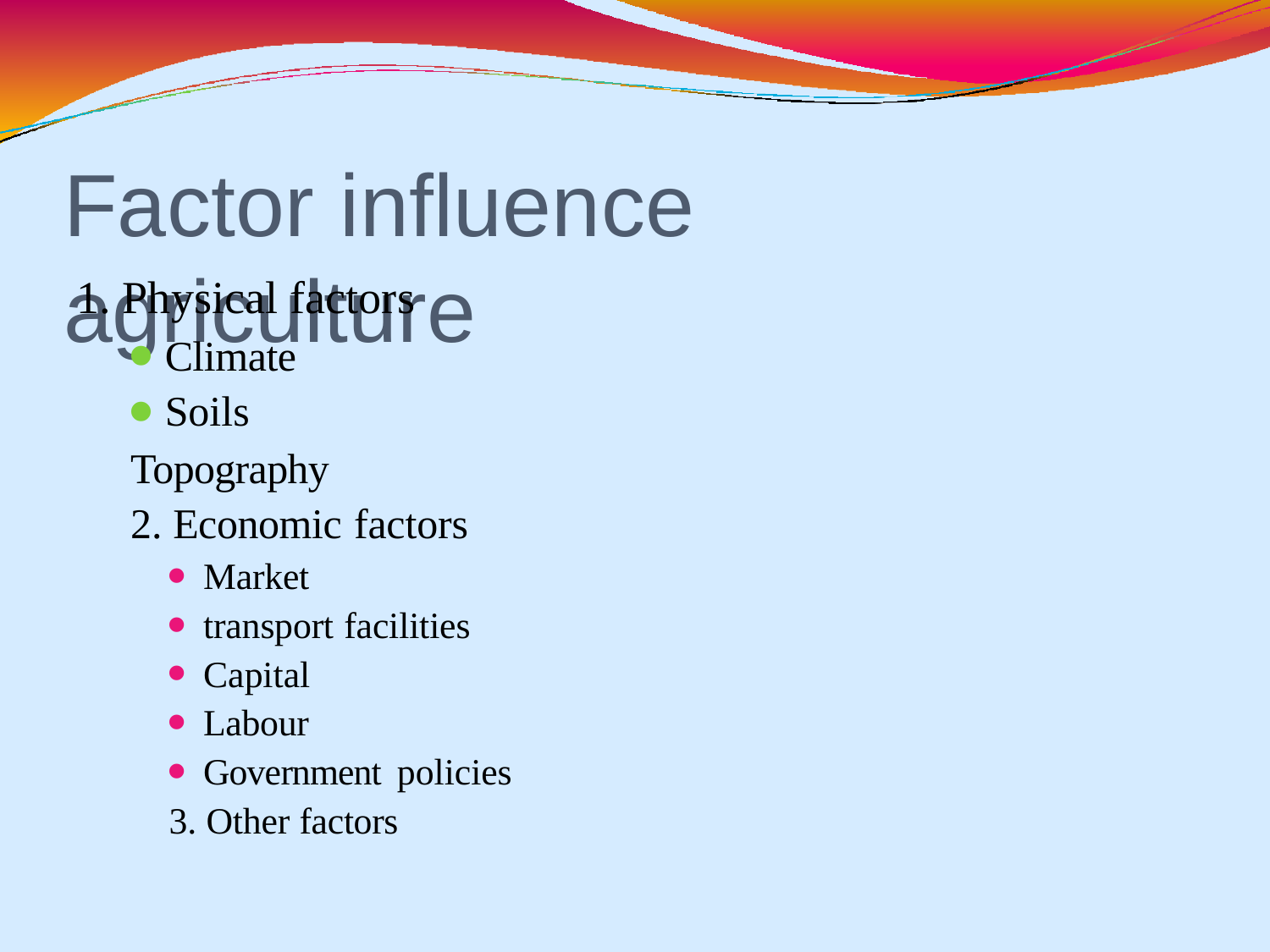

# Factor influence agriculture
Physical factors
Climate
Soils
Topography
Economic factors
Market
transport facilities
Capital
Labour
Government policies
3. Other factors